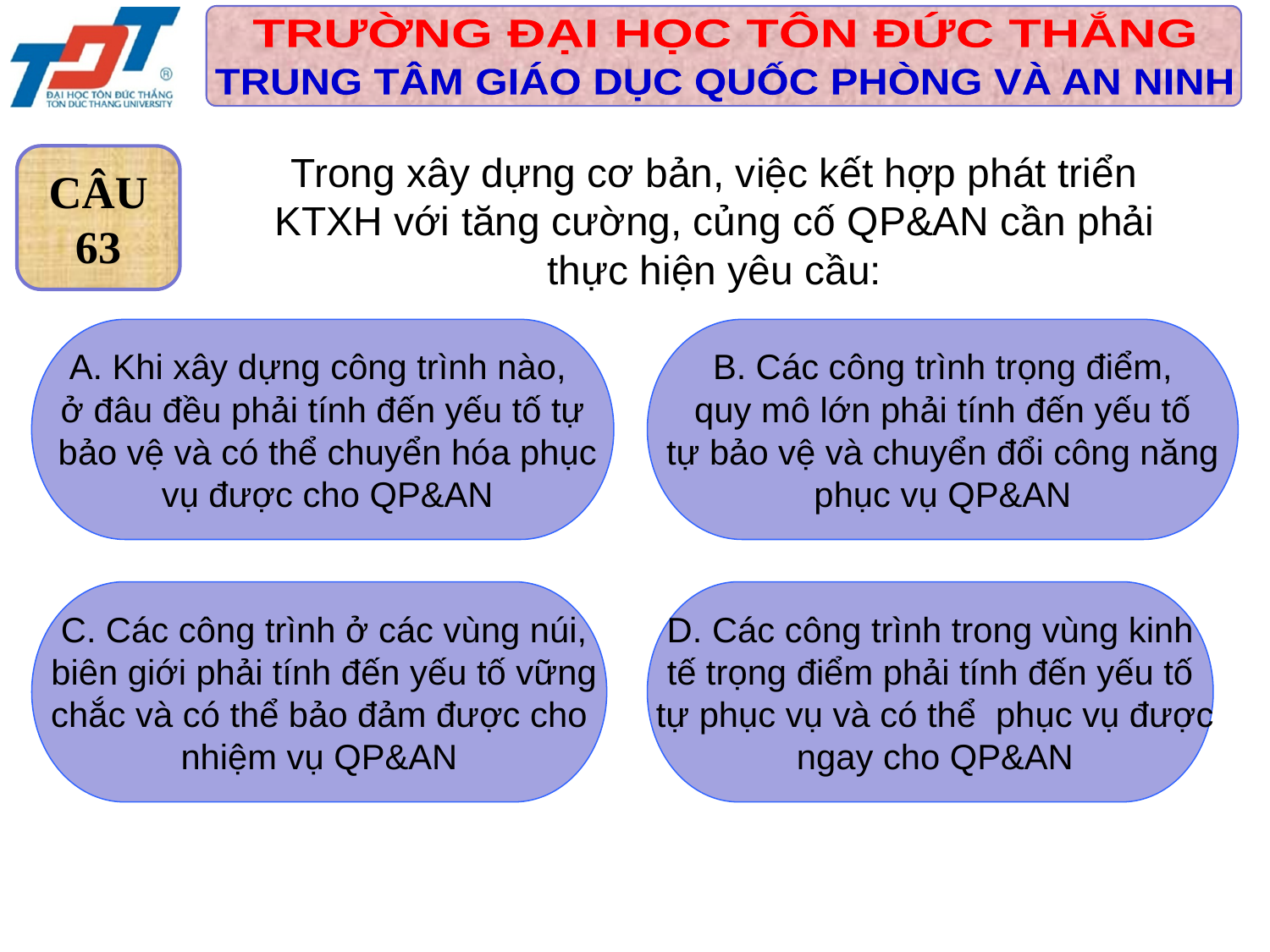

Trong xây dựng cơ bản, việc kết hợp phát triển KTXH với tăng cường, củng cố QP&AN cần phải thực hiện yêu cầu:
CÂU
63
A. Khi xây dựng công trình nào,
ở đâu đều phải tính đến yếu tố tự
 bảo vệ và có thể chuyển hóa phục
 vụ được cho QP&AN
 B. Các công trình trọng điểm,
quy mô lớn phải tính đến yếu tố
 tự bảo vệ và chuyển đổi công năng
phục vụ QP&AN
 C. Các công trình ở các vùng núi,
 biên giới phải tính đến yếu tố vững
 chắc và có thể bảo đảm được cho
nhiệm vụ QP&AN
 D. Các công trình trong vùng kinh
tế trọng điểm phải tính đến yếu tố
 tự phục vụ và có thể  phục vụ được
 ngay cho QP&AN